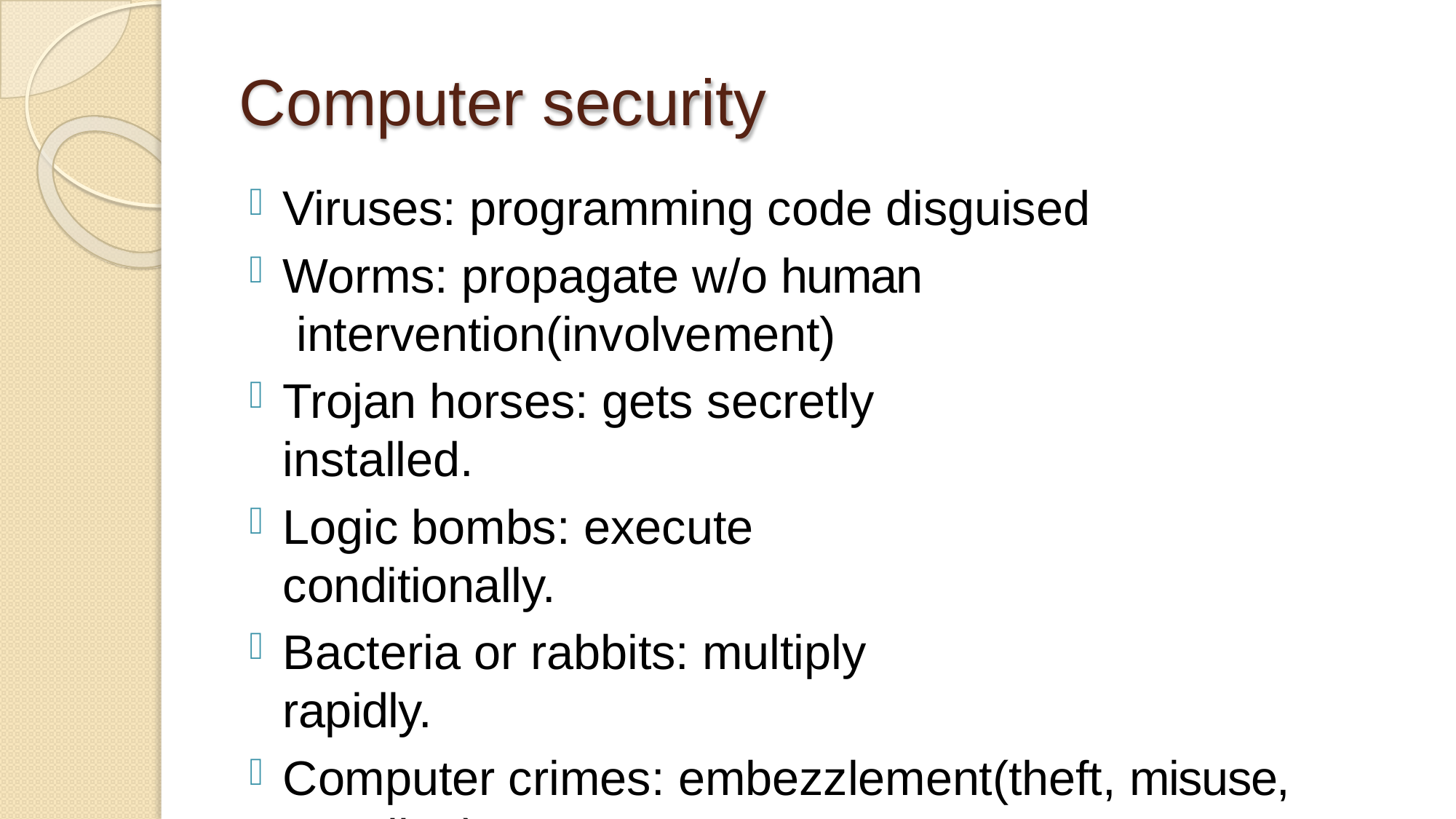

# Computer security
Viruses: programming code disguised
Worms: propagate w/o human  intervention(involvement)
Trojan horses: gets secretly installed.
Logic bombs: execute conditionally.
Bacteria or rabbits: multiply rapidly.
Computer crimes: embezzlement(theft, misuse,  stealing).
Hackers: vandalism or exploration.